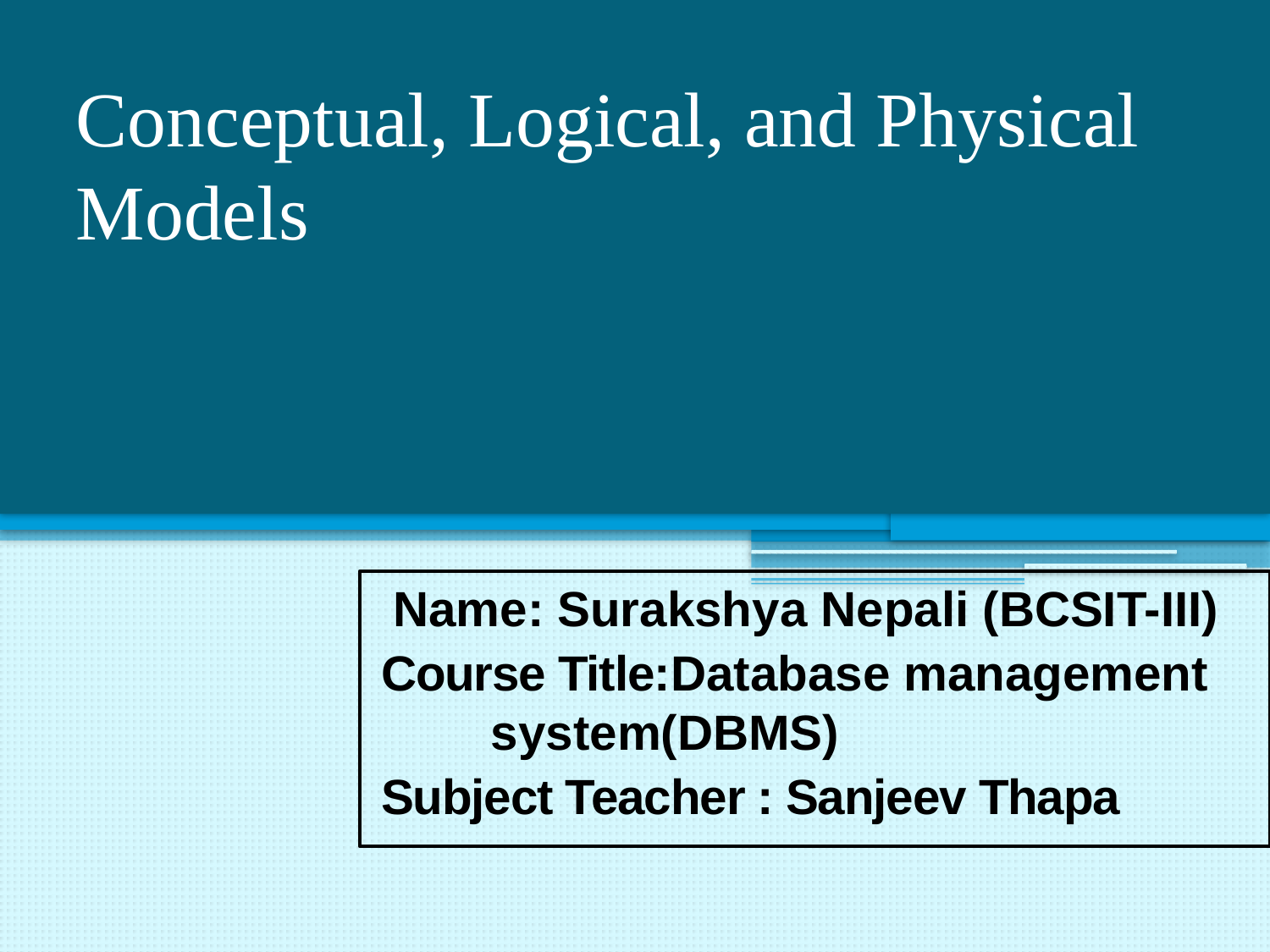

# Conceptual, Logical, and Physical Models
 Name: Surakshya Nepali (BCSIT-III)
Course Title:Database management            system(DBMS)
Subject Teacher : Sanjeev Thapa